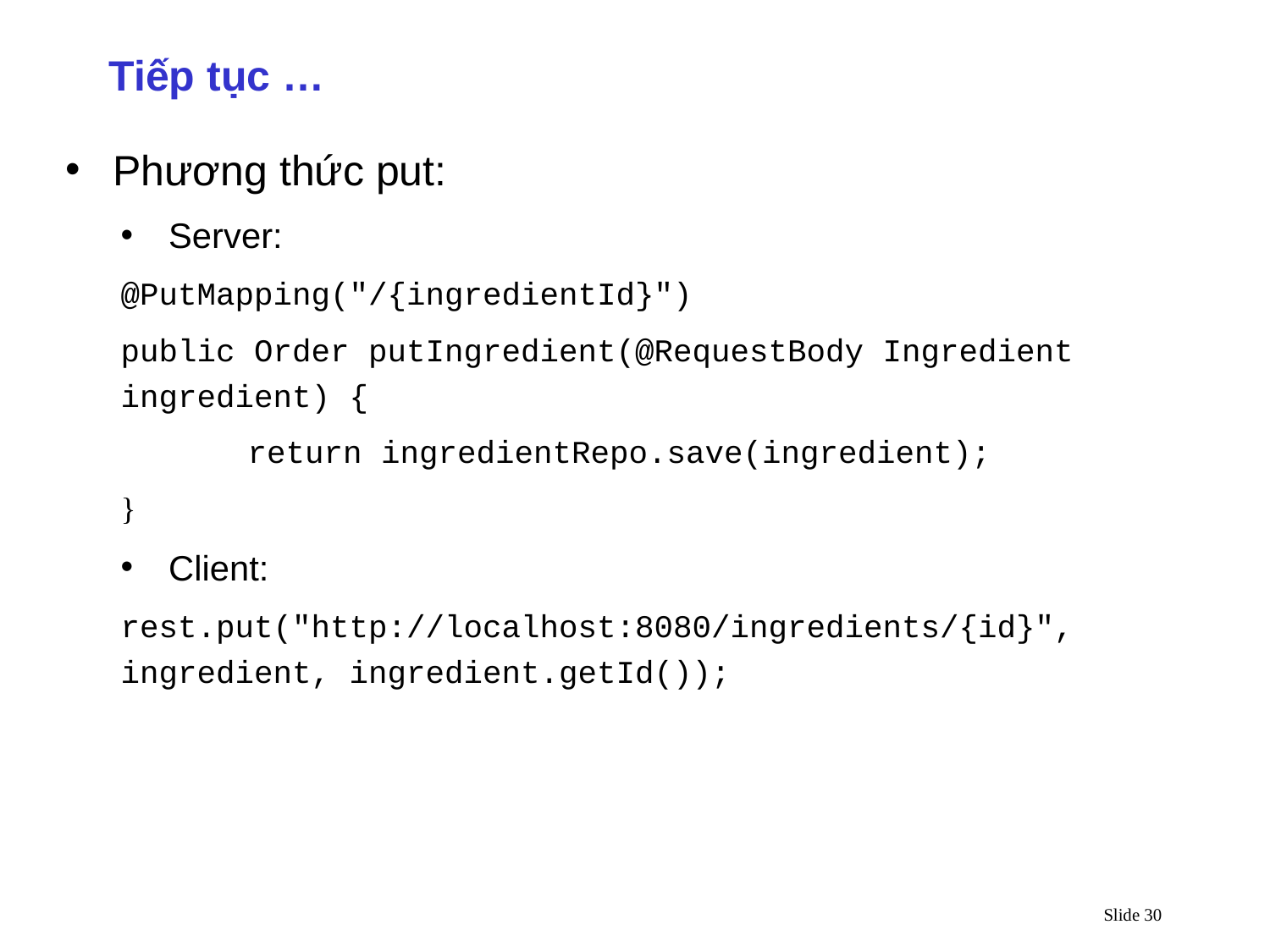

Tiếp tục …
Phương thức put:
Server:
@PutMapping("/{ingredientId}")
public Order putIngredient(@RequestBody Ingredient ingredient) {
	return ingredientRepo.save(ingredient);
}
Client:
rest.put("http://localhost:8080/ingredients/{id}", ingredient, ingredient.getId());

Slide 30